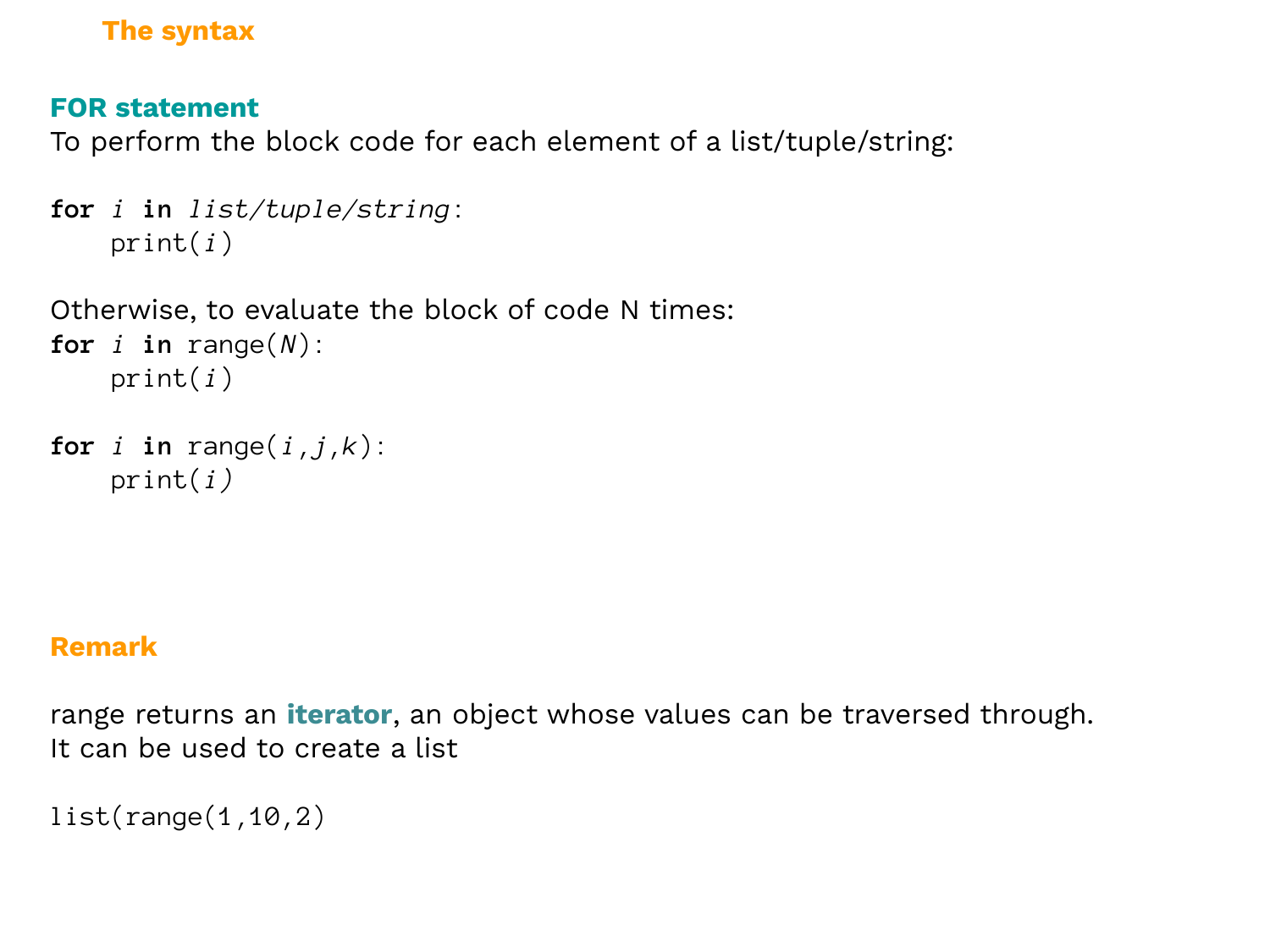

The syntax
FOR statement
To perform the block code for each element of a list/tuple/string:

for i in list/tuple/string:
    print(i)

Otherwise, to evaluate the block of code N times:
for i in range(N):
    print(i)

for i in range(i,j,k):
    print(i)

Remark

range returns an iterator, an object whose values can be traversed through.
It can be used to create a list

list(range(1,10,2)